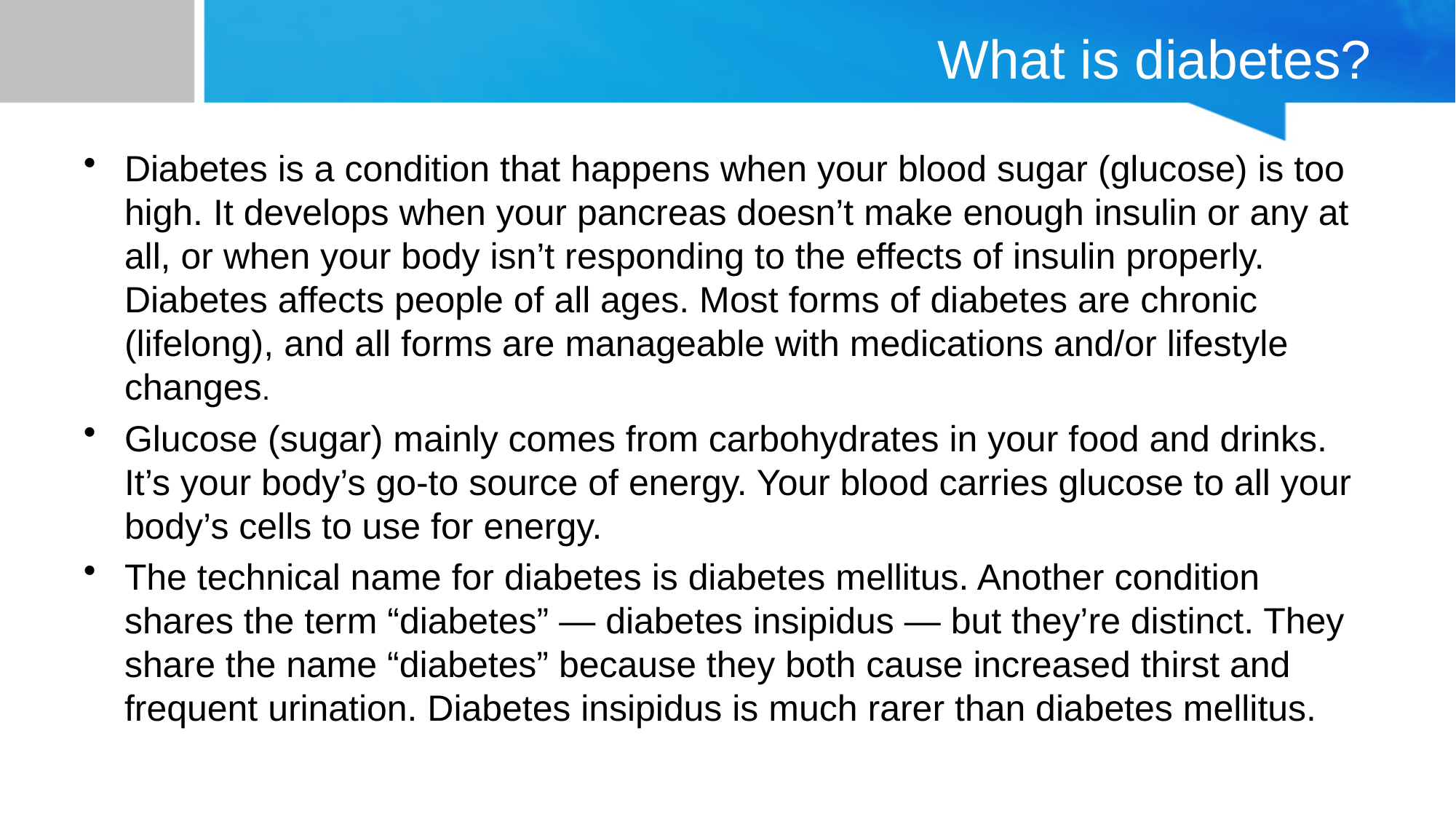

# What is diabetes?
Diabetes is a condition that happens when your blood sugar (glucose) is too high. It develops when your pancreas doesn’t make enough insulin or any at all, or when your body isn’t responding to the effects of insulin properly. Diabetes affects people of all ages. Most forms of diabetes are chronic (lifelong), and all forms are manageable with medications and/or lifestyle changes.
Glucose (sugar) mainly comes from carbohydrates in your food and drinks. It’s your body’s go-to source of energy. Your blood carries glucose to all your body’s cells to use for energy.
The technical name for diabetes is diabetes mellitus. Another condition shares the term “diabetes” — diabetes insipidus — but they’re distinct. They share the name “diabetes” because they both cause increased thirst and frequent urination. Diabetes insipidus is much rarer than diabetes mellitus.